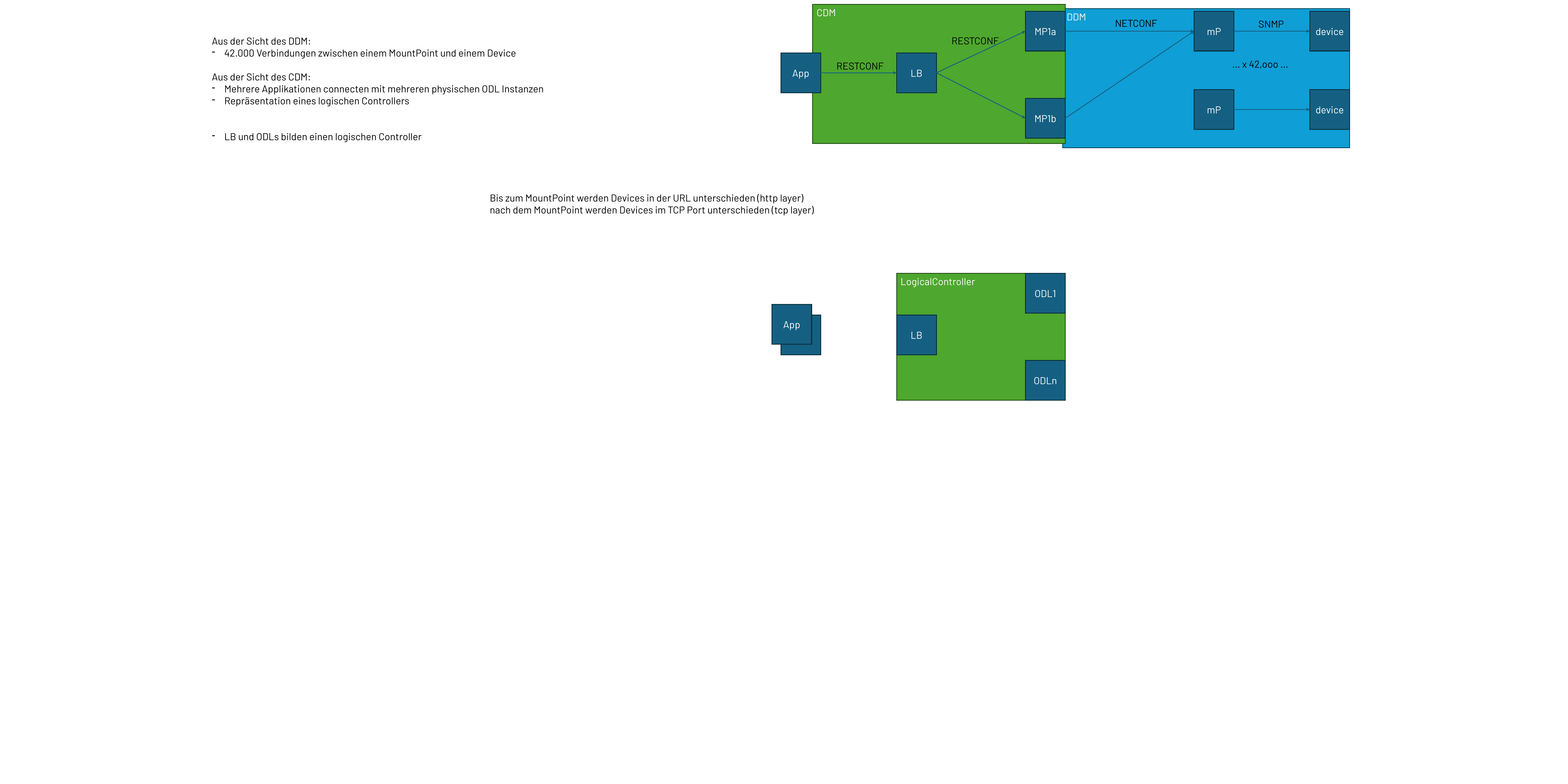

CDM
DDM
MP1a
mP
device
NETCONF
SNMP
RESTCONF
Aus der Sicht des DDM:
42.000 Verbindungen zwischen einem MountPoint und einem Device

Aus der Sicht des CDM:
Mehrere Applikationen connecten mit mehreren physischen ODL Instanzen
Repräsentation eines logischen Controllers

LB und ODLs bilden einen logischen Controller
App
LB
… x 42,ooo …
RESTCONF
mP
device
MP1b
Bis zum MountPoint werden Devices in der URL unterschieden (http layer)
nach dem MountPoint werden Devices im TCP Port unterschieden (tcp layer)

ODL1
LogicalController
App
App
LB
ODLn